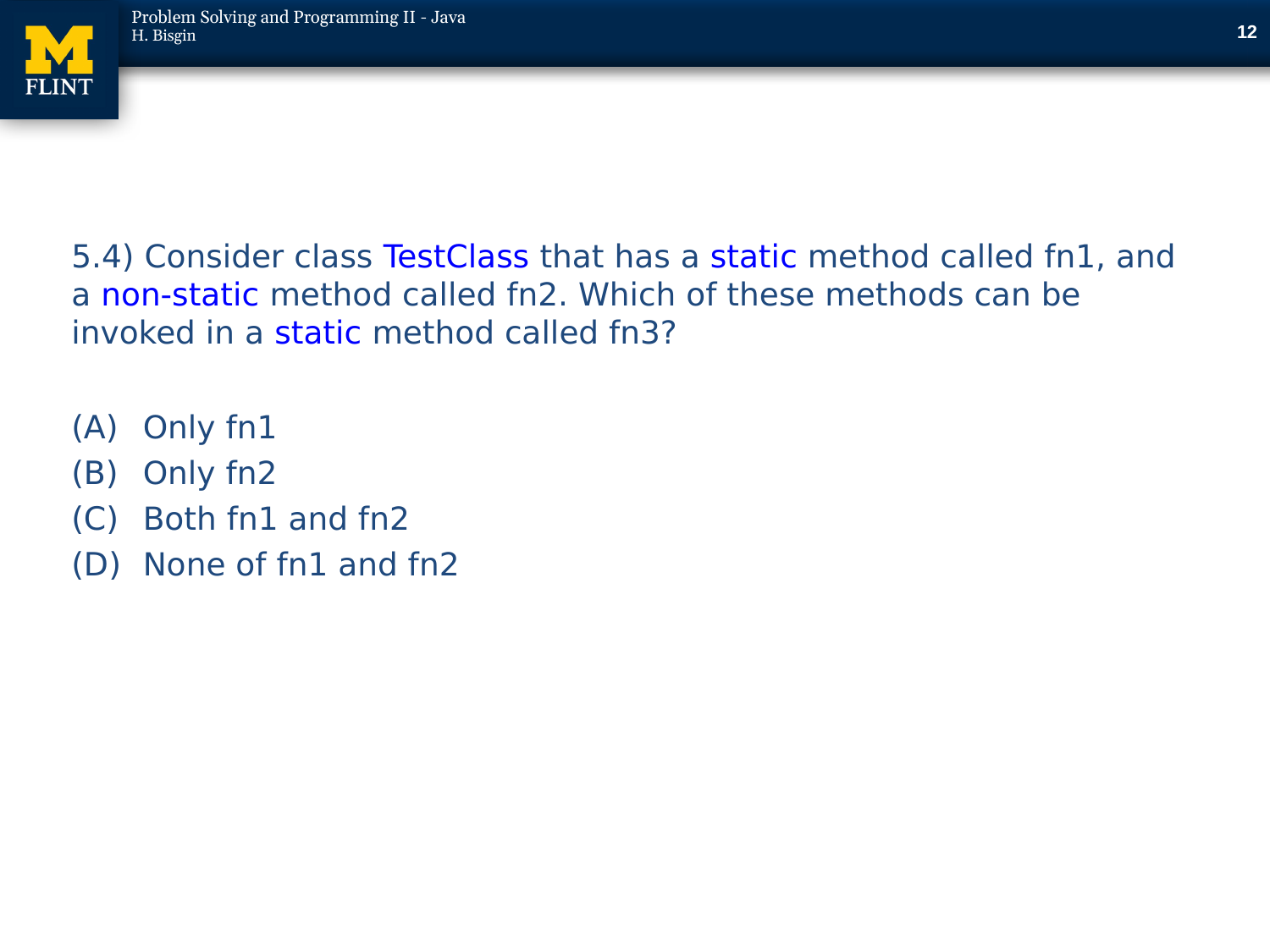

12
#
5.4) Consider class TestClass that has a static method called fn1, and a non-static method called fn2. Which of these methods can be invoked in a static method called fn3?

Only fn1
Only fn2
Both fn1 and fn2
None of fn1 and fn2